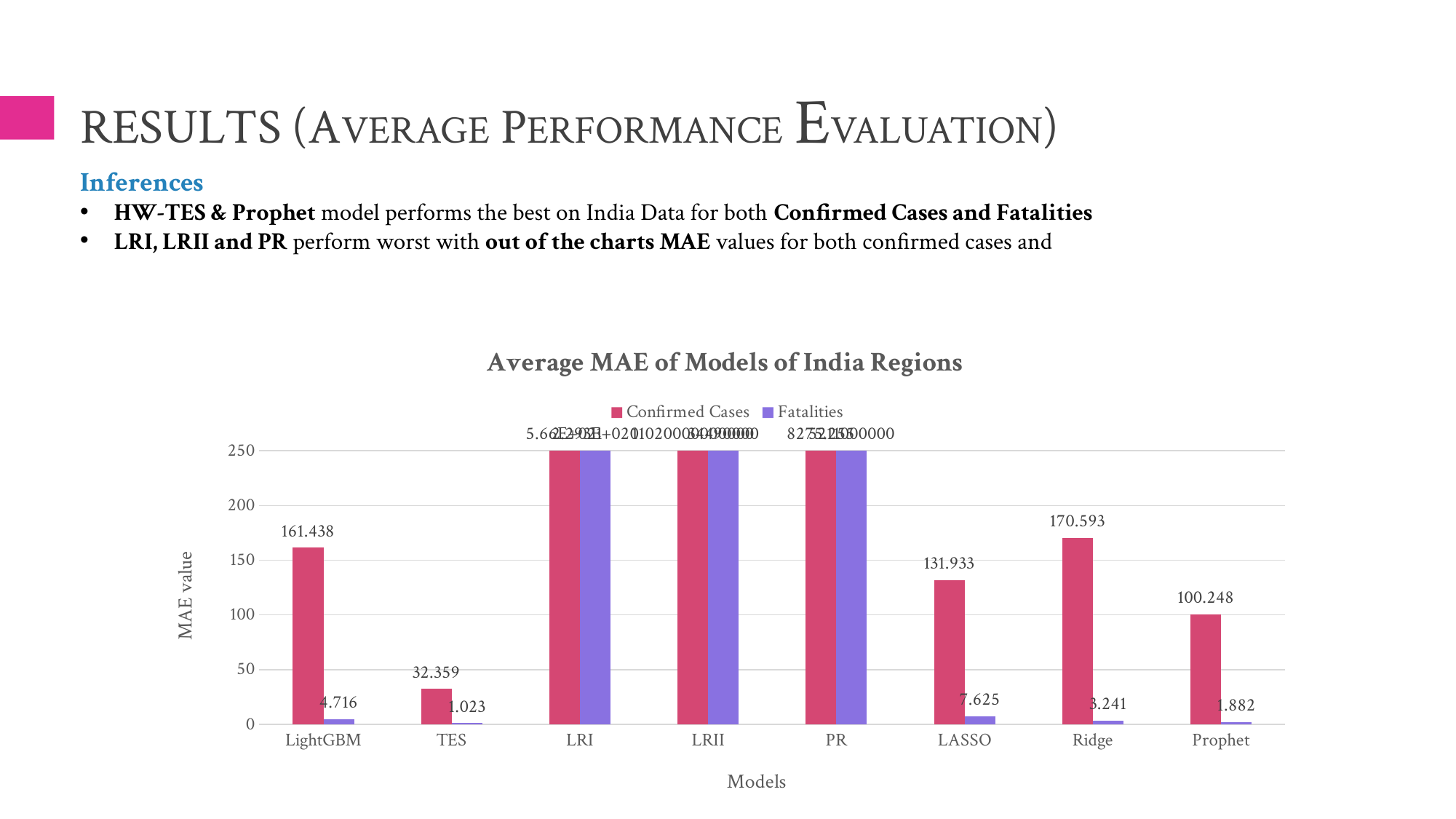

# RESULTS (Average Performance Evaluation)
Inferences
HW-TES & Prophet model performs the best on India Data for both Confirmed Cases and Fatalities
LRI, LRII and PR perform worst with out of the charts MAE values for both confirmed cases and

### Chart: Average MAE of Models of India Regions

| Category | Confirmed Cases | Fatalities |
|---|---|---|
| LightGBM | 161.438 | 4.716 |
| TES | 32.359 | 1.023 |
| LRI | 5.66e+21 | 2.293e+20 |
| LRII | 11020000000000.0 | 34490000.0 |
| PR | 8275.255 | 5211000000.0 |
| LASSO | 131.933 | 7.625 |
| Ridge | 170.593 | 3.241 |
| Prophet | 100.248 | 1.882 |